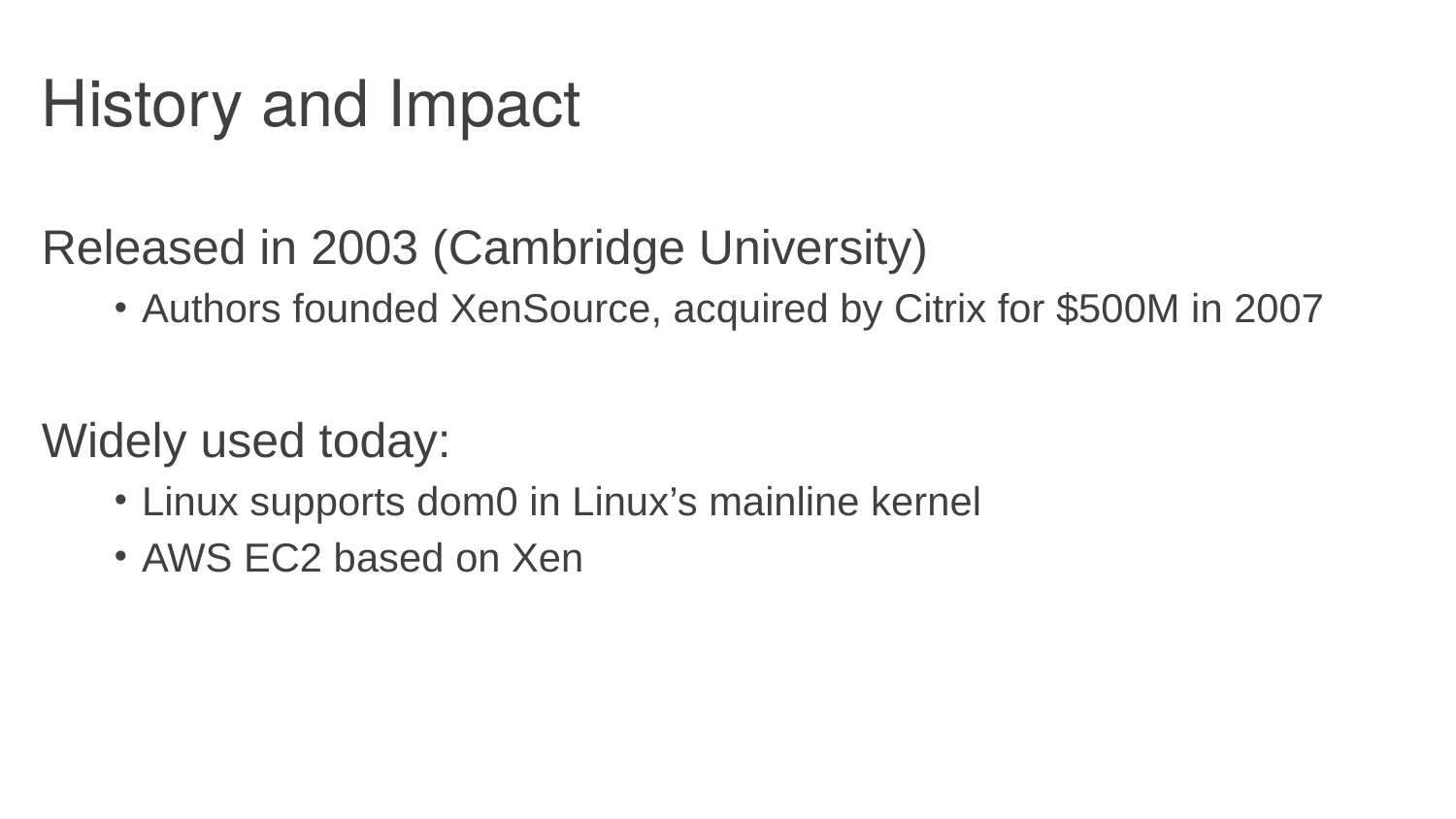

# History and Impact
Released in 2003 (Cambridge University)
Authors founded XenSource, acquired by Citrix for $500M in 2007

Widely used today:
Linux supports dom0 in Linux’s mainline kernel
AWS EC2 based on Xen